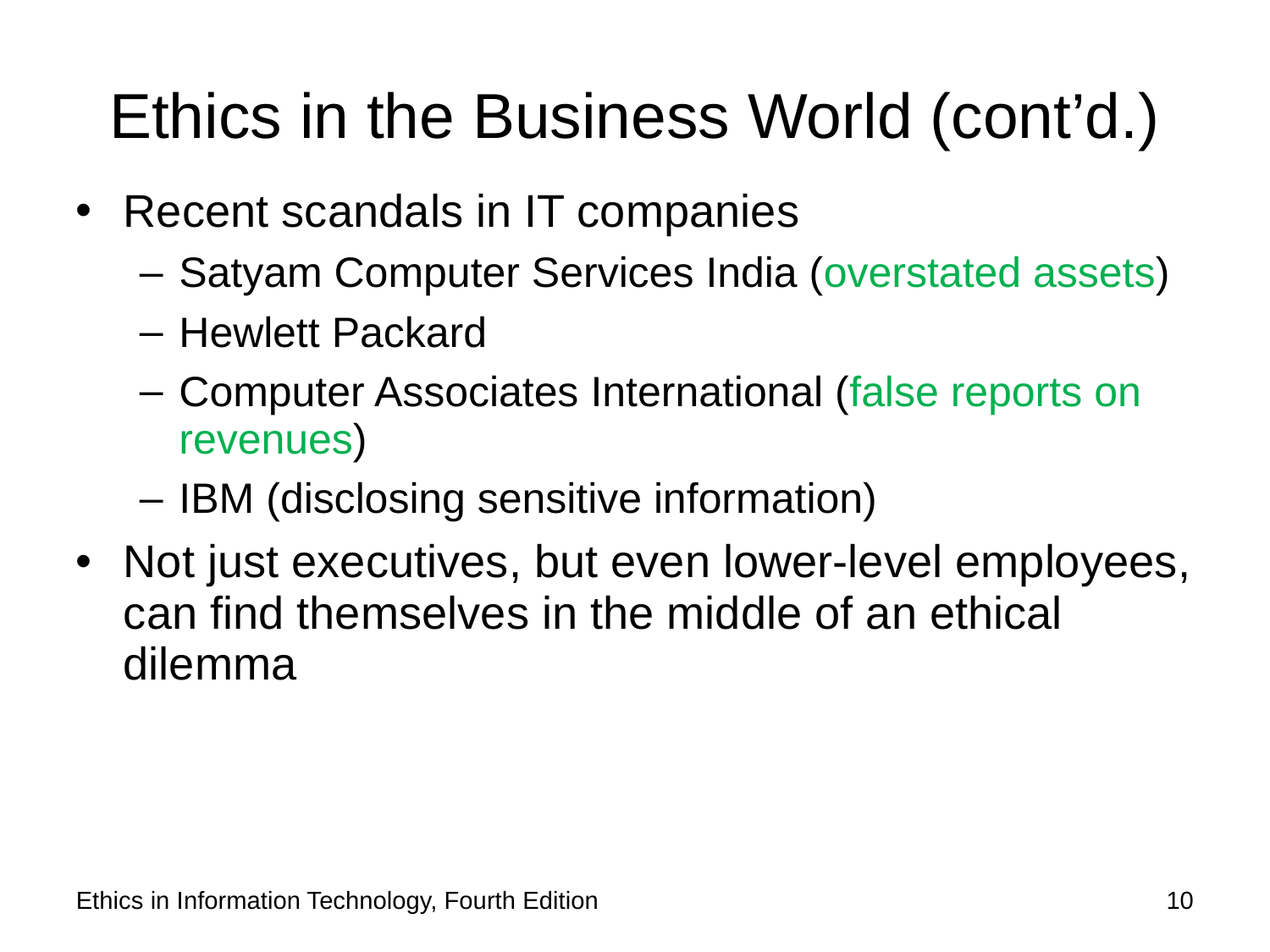

# Ethics in the Business World (cont’d.)
Recent scandals in IT companies
Satyam Computer Services India (overstated assets)
Hewlett Packard
Computer Associates International (false reports on revenues)
IBM (disclosing sensitive information)
Not just executives, but even lower-level employees, can find themselves in the middle of an ethical dilemma
Ethics in Information Technology, Fourth Edition
10